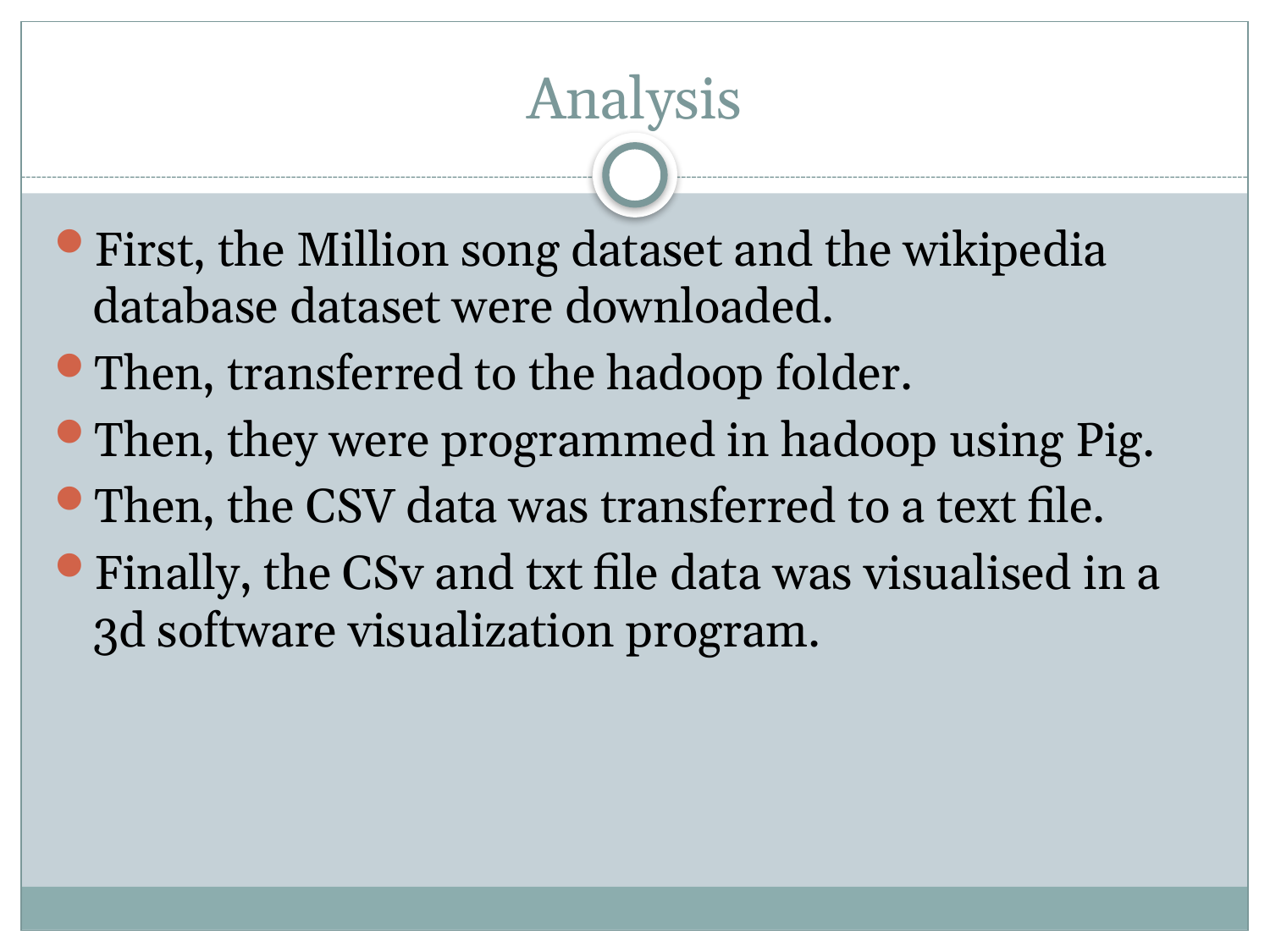

# Analysis
First, the Million song dataset and the wikipedia database dataset were downloaded.
Then, transferred to the hadoop folder.
Then, they were programmed in hadoop using Pig.
Then, the CSV data was transferred to a text file.
Finally, the CSv and txt file data was visualised in a 3d software visualization program.